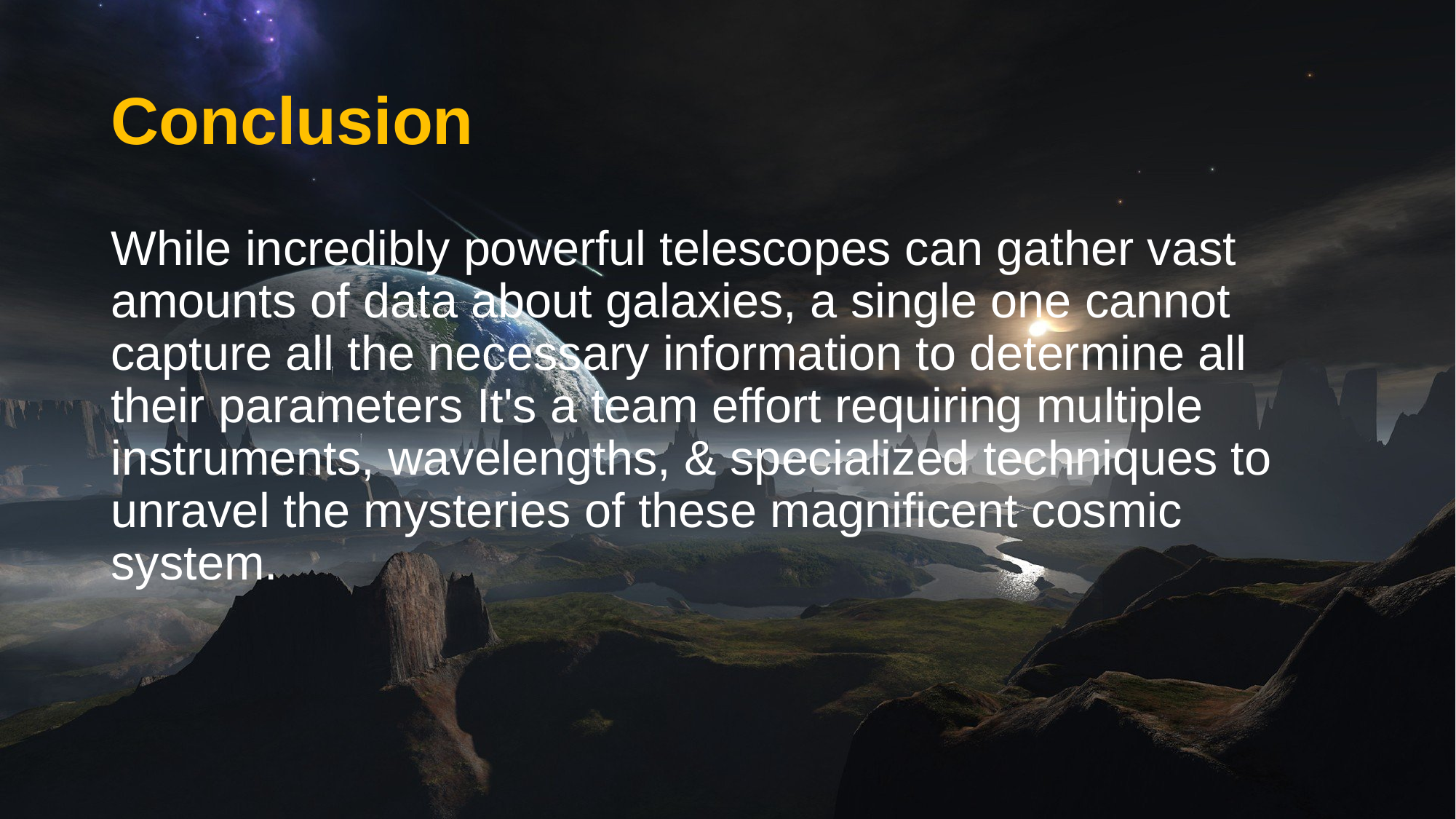

# Conclusion
While incredibly powerful telescopes can gather vast amounts of data about galaxies, a single one cannot capture all the necessary information to determine all their parameters It's a team effort requiring multiple instruments, wavelengths, & specialized techniques to unravel the mysteries of these magnificent cosmic system.